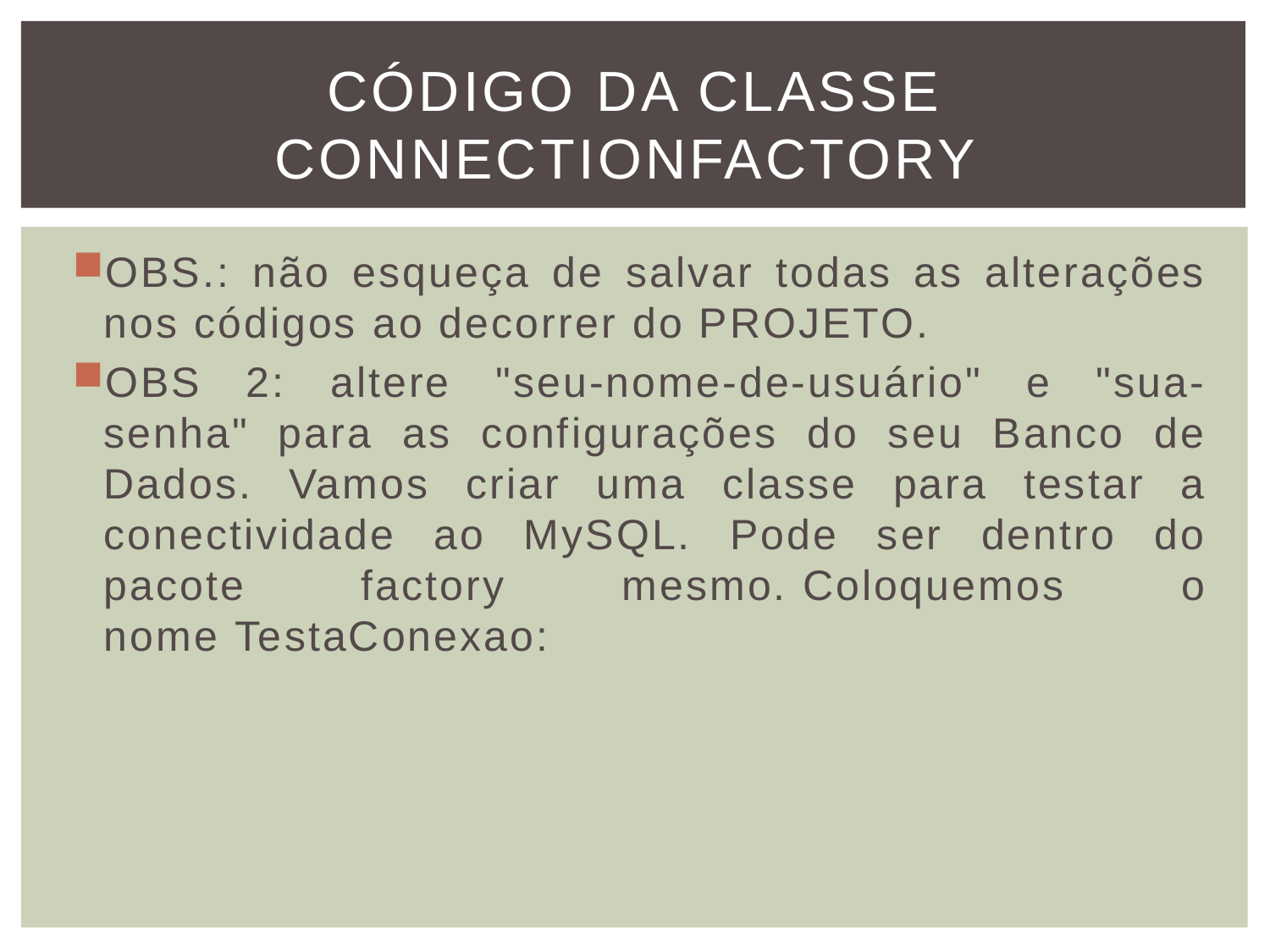

# CÓDIGO DA CLASSE ConnectionFactory
OBS.: não esqueça de salvar todas as alterações nos códigos ao decorrer do PROJETO.
OBS 2: altere "seu-nome-de-usuário" e "sua-senha" para as configurações do seu Banco de Dados. Vamos criar uma classe para testar a conectividade ao MySQL. Pode ser dentro do pacote factory mesmo. Coloquemos o nome TestaConexao: